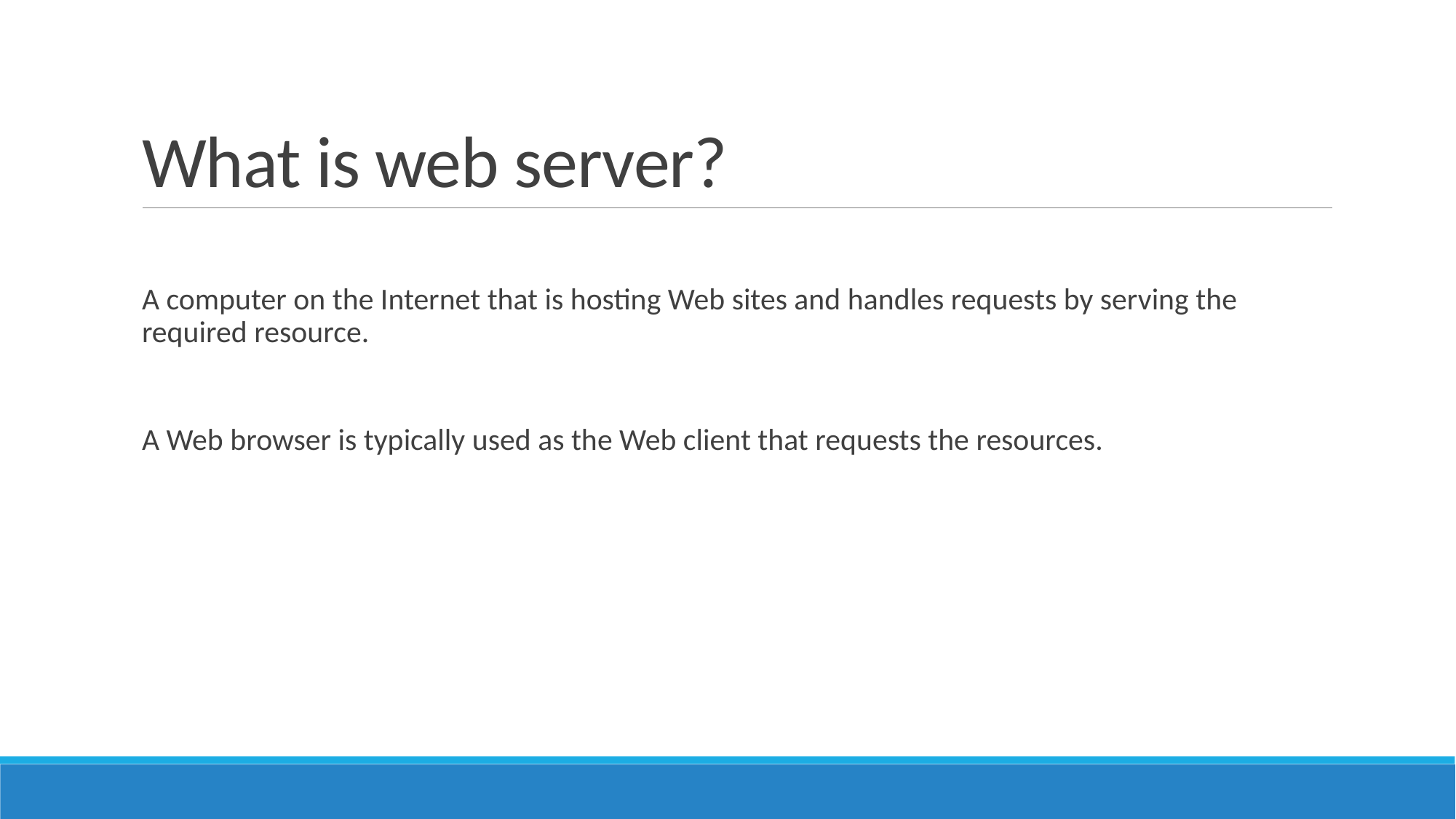

# What is web server?

A computer on the Internet that is hosting Web sites and handles requests by serving the required resource.

A Web browser is typically used as the Web client that requests the resources.